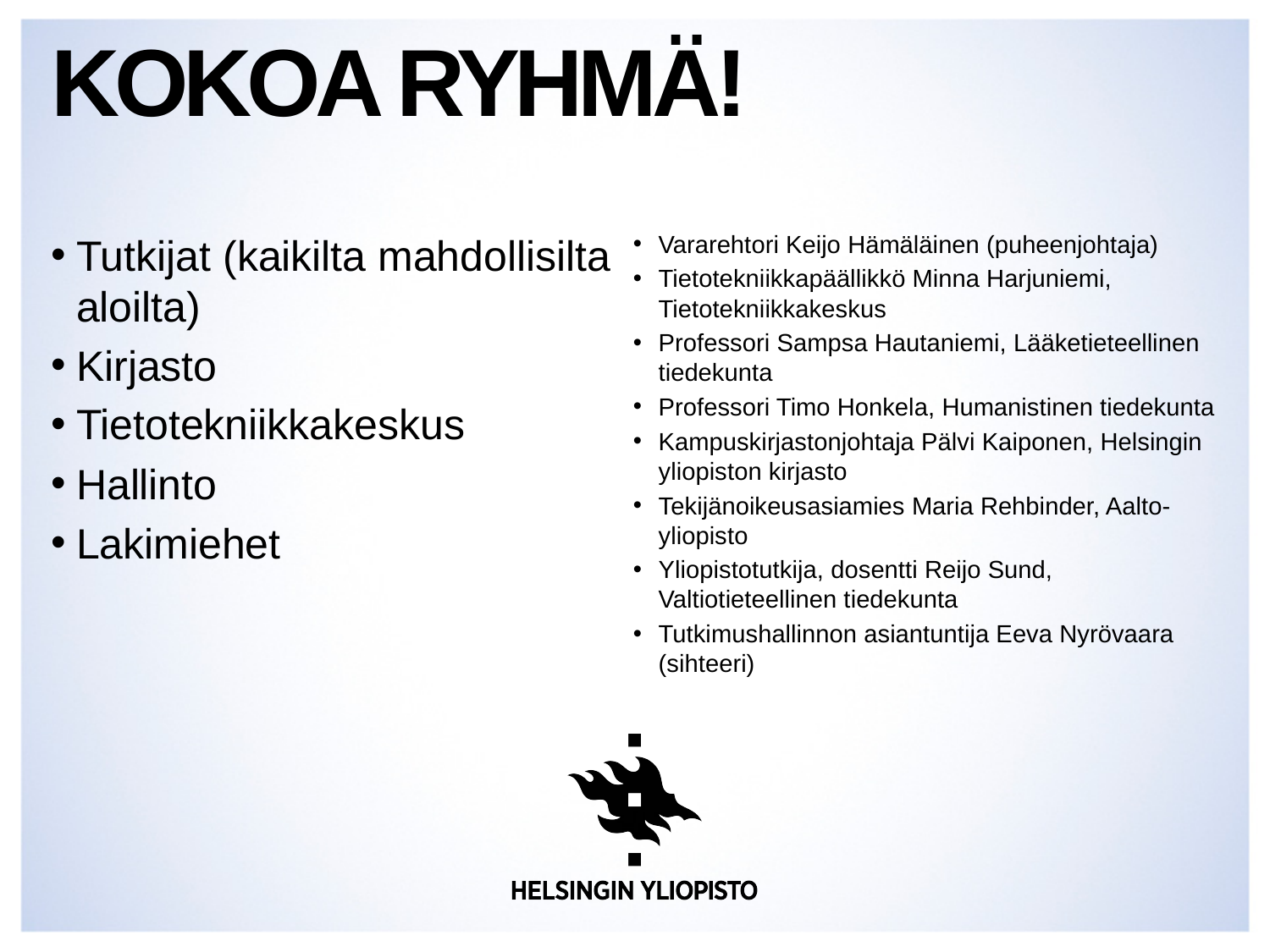

# Kokoa ryhmä!
Tutkijat (kaikilta mahdollisilta aloilta)
Kirjasto
Tietotekniikkakeskus
Hallinto
Lakimiehet

Vararehtori Keijo Hämäläinen (puheenjohtaja)
Tietotekniikkapäällikkö Minna Harjuniemi, Tietotekniikkakeskus
Professori Sampsa Hautaniemi, Lääketieteellinen tiedekunta
Professori Timo Honkela, Humanistinen tiedekunta
Kampuskirjastonjohtaja Pälvi Kaiponen, Helsingin yliopiston kirjasto
Tekijänoikeusasiamies Maria Rehbinder, Aalto-yliopisto
Yliopistotutkija, dosentti Reijo Sund, Valtiotieteellinen tiedekunta
Tutkimushallinnon asiantuntija Eeva Nyrövaara (sihteeri)